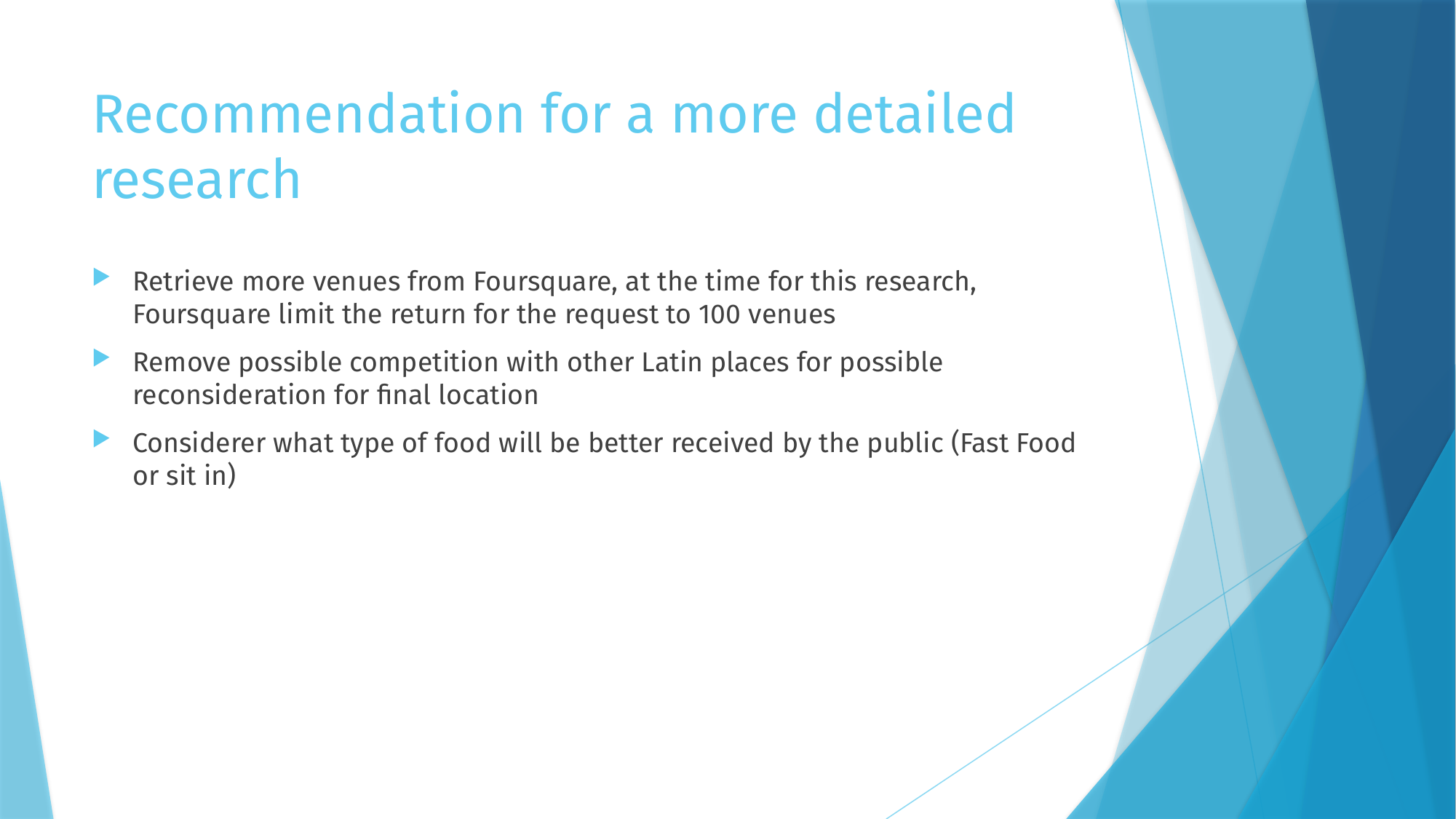

# Recommendation for a more detailed research
Retrieve more venues from Foursquare, at the time for this research, Foursquare limit the return for the request to 100 venues
Remove possible competition with other Latin places for possible reconsideration for final location
Considerer what type of food will be better received by the public (Fast Food or sit in)